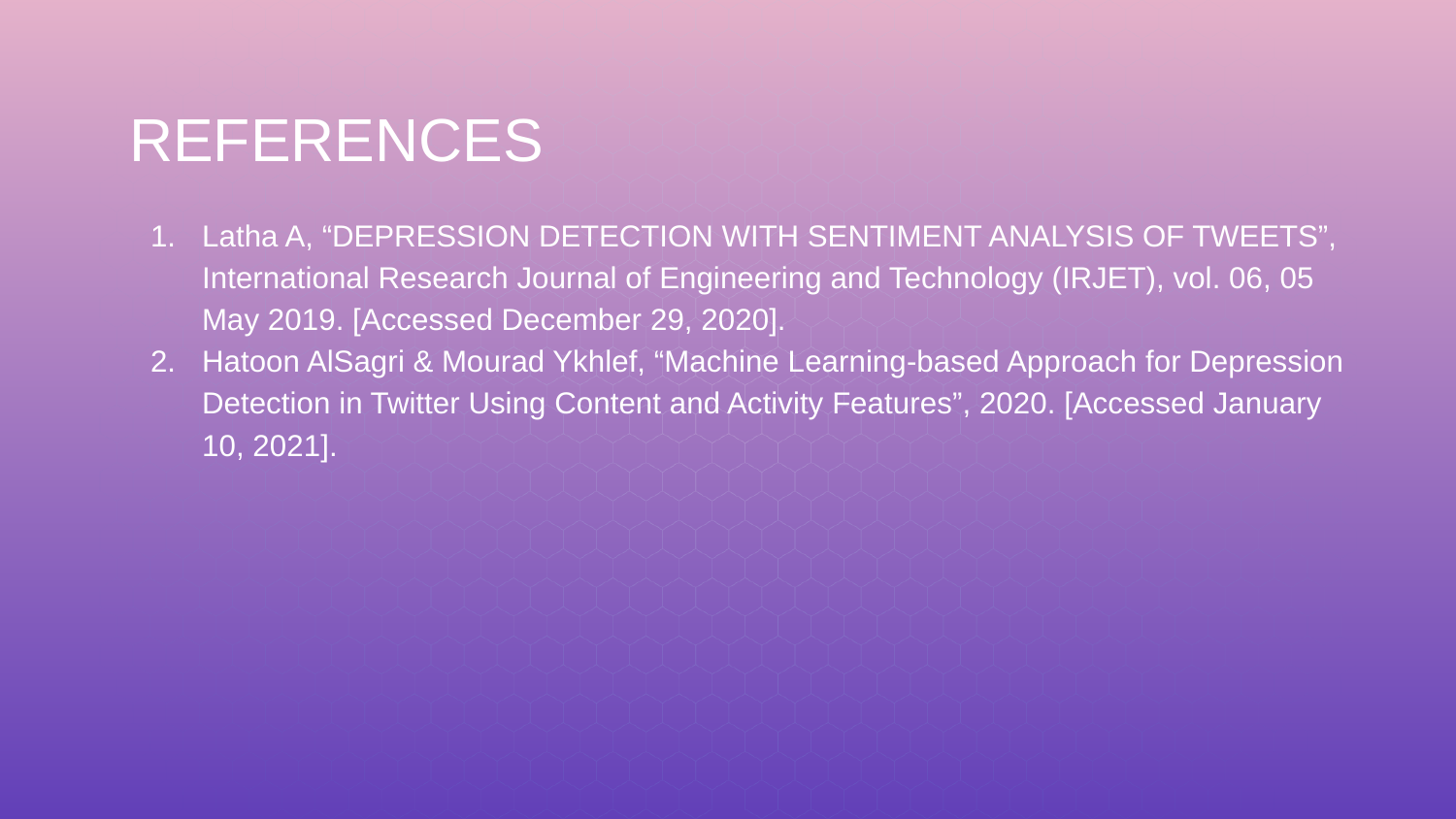

# REFERENCES
Latha A, “DEPRESSION DETECTION WITH SENTIMENT ANALYSIS OF TWEETS”, International Research Journal of Engineering and Technology (IRJET), vol. 06, 05 May 2019. [Accessed December 29, 2020].
Hatoon AlSagri & Mourad Ykhlef, “Machine Learning-based Approach for Depression Detection in Twitter Using Content and Activity Features”, 2020. [Accessed January 10, 2021].